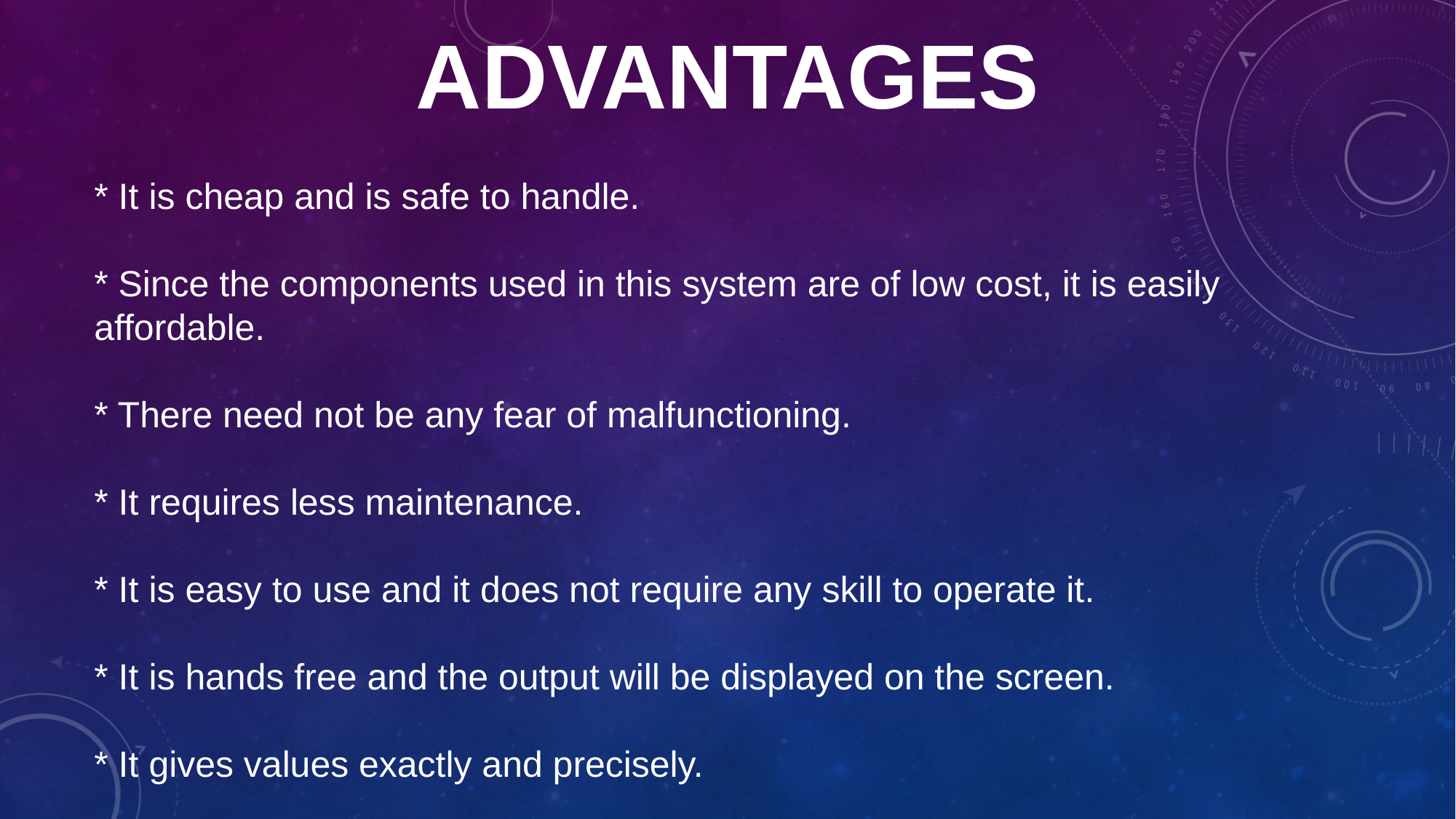

# ADVANTAGES
* It is cheap and is safe to handle.

* Since the components used in this system are of low cost, it is easily affordable.

* There need not be any fear of malfunctioning.

* It requires less maintenance.

* It is easy to use and it does not require any skill to operate it.

* It is hands free and the output will be displayed on the screen.

* It gives values exactly and precisely.